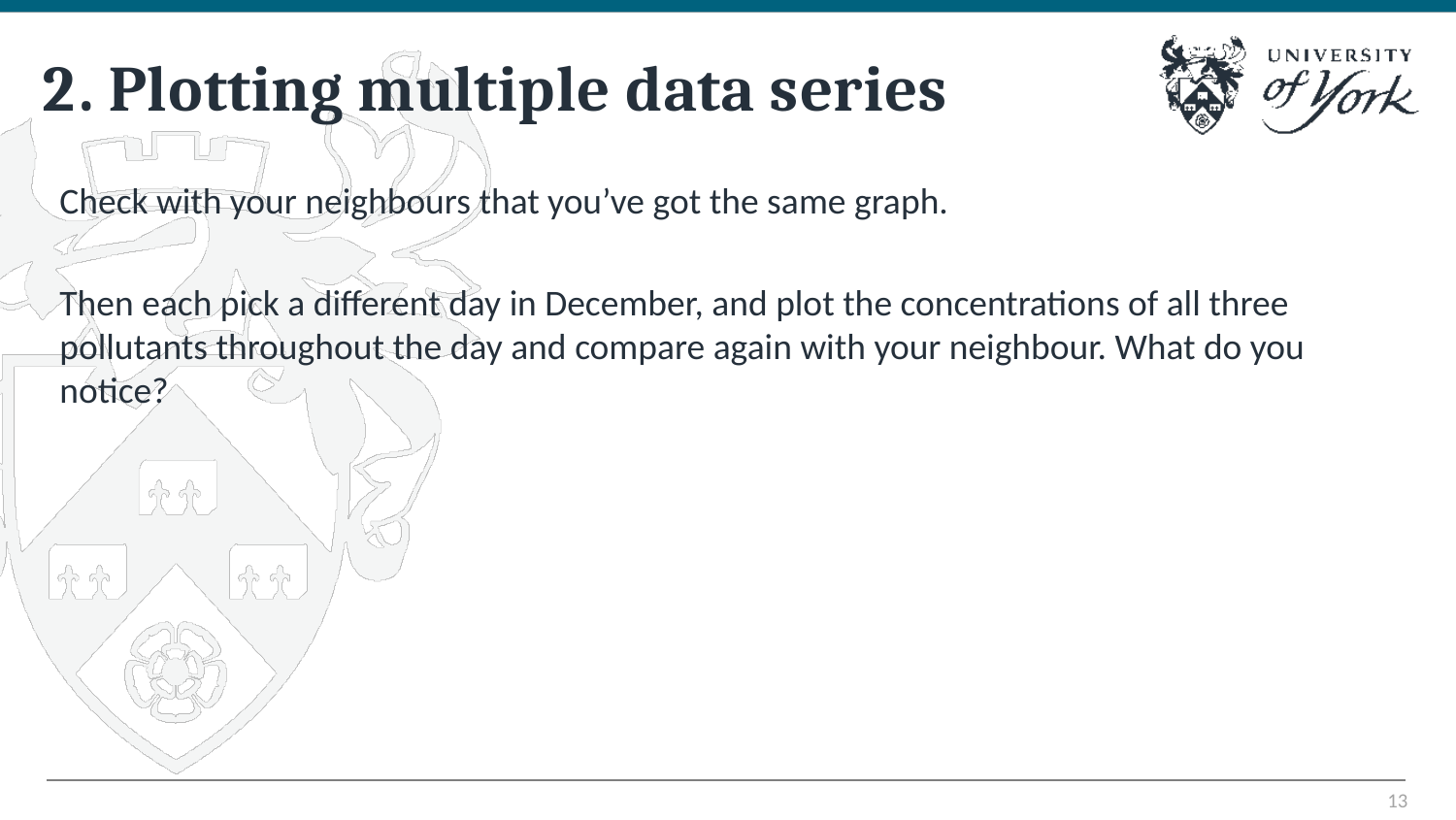

# 2. Plotting multiple data series
Check with your neighbours that you’ve got the same graph.

Then each pick a different day in December, and plot the concentrations of all three pollutants throughout the day and compare again with your neighbour. What do you notice?